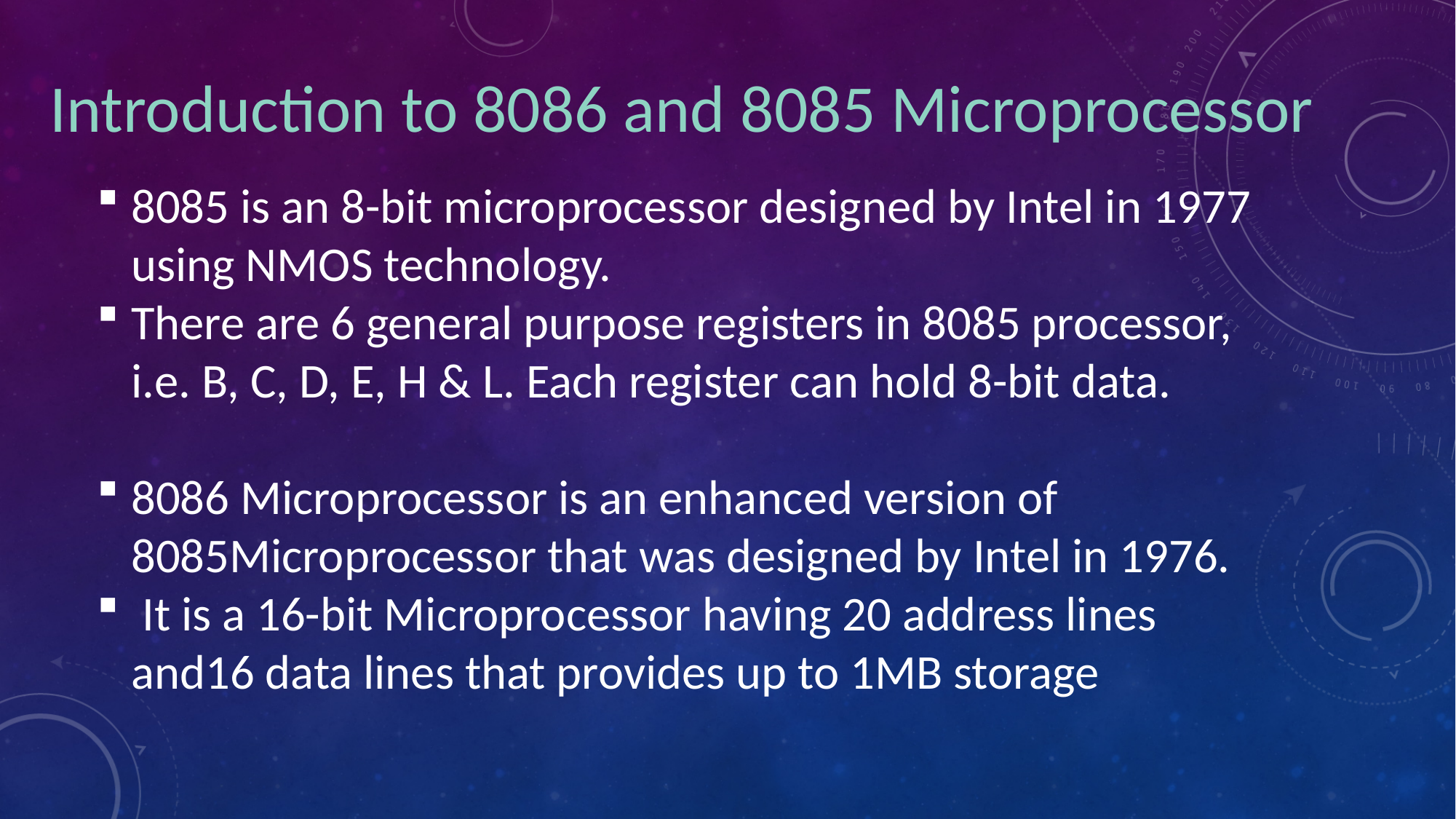

Introduction to 8086 and 8085 Microprocessor
8085 is an 8-bit microprocessor designed by Intel in 1977 using NMOS technology.
There are 6 general purpose registers in 8085 processor, i.e. B, C, D, E, H & L. Each register can hold 8-bit data.

8086 Microprocessor is an enhanced version of 8085Microprocessor that was designed by Intel in 1976.
 It is a 16-bit Microprocessor having 20 address lines and16 data lines that provides up to 1MB storage